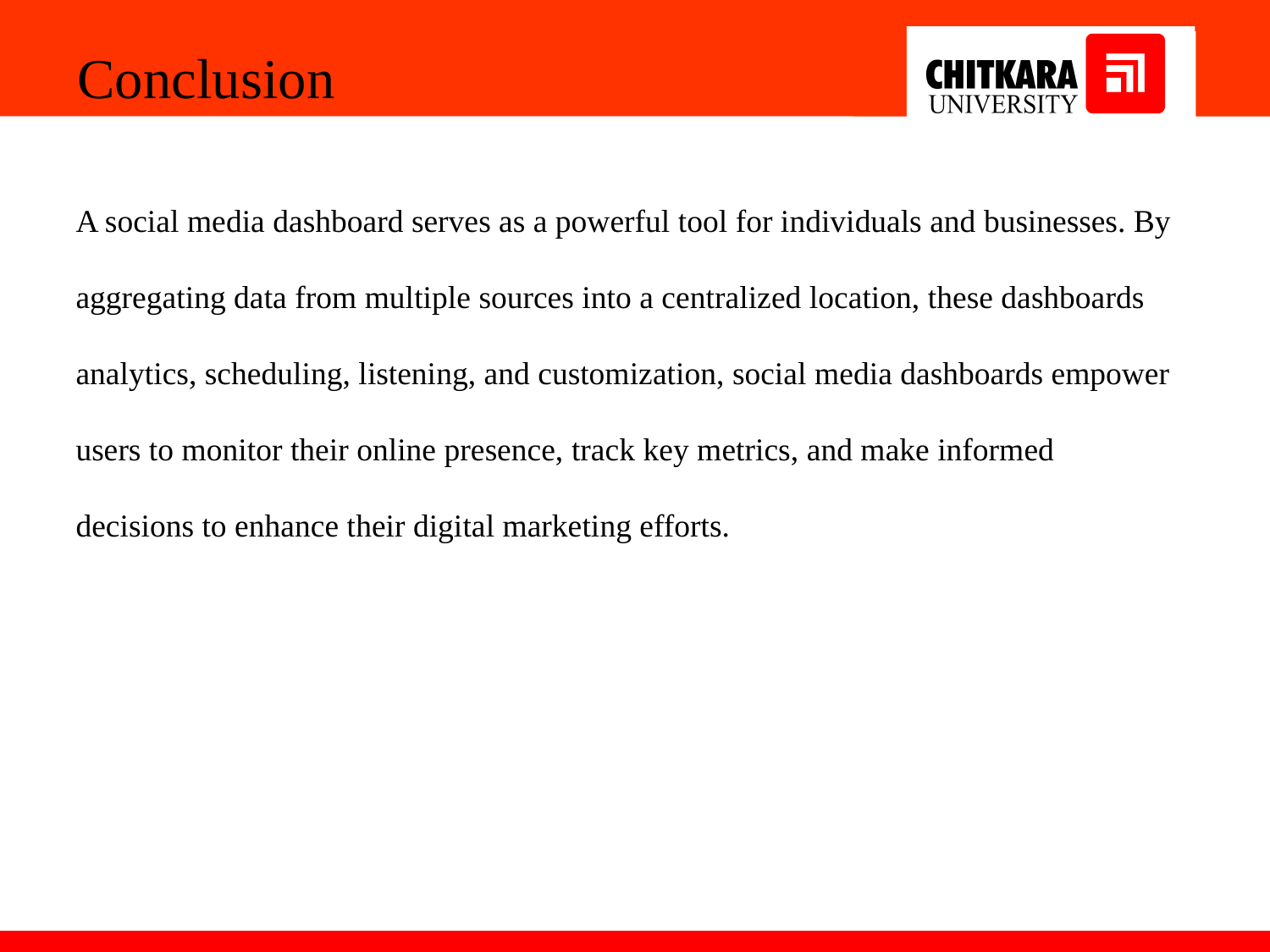

Conclusion
A social media dashboard serves as a powerful tool for individuals and businesses. By aggregating data from multiple sources into a centralized location, these dashboards analytics, scheduling, listening, and customization, social media dashboards empower users to monitor their online presence, track key metrics, and make informed decisions to enhance their digital marketing efforts.